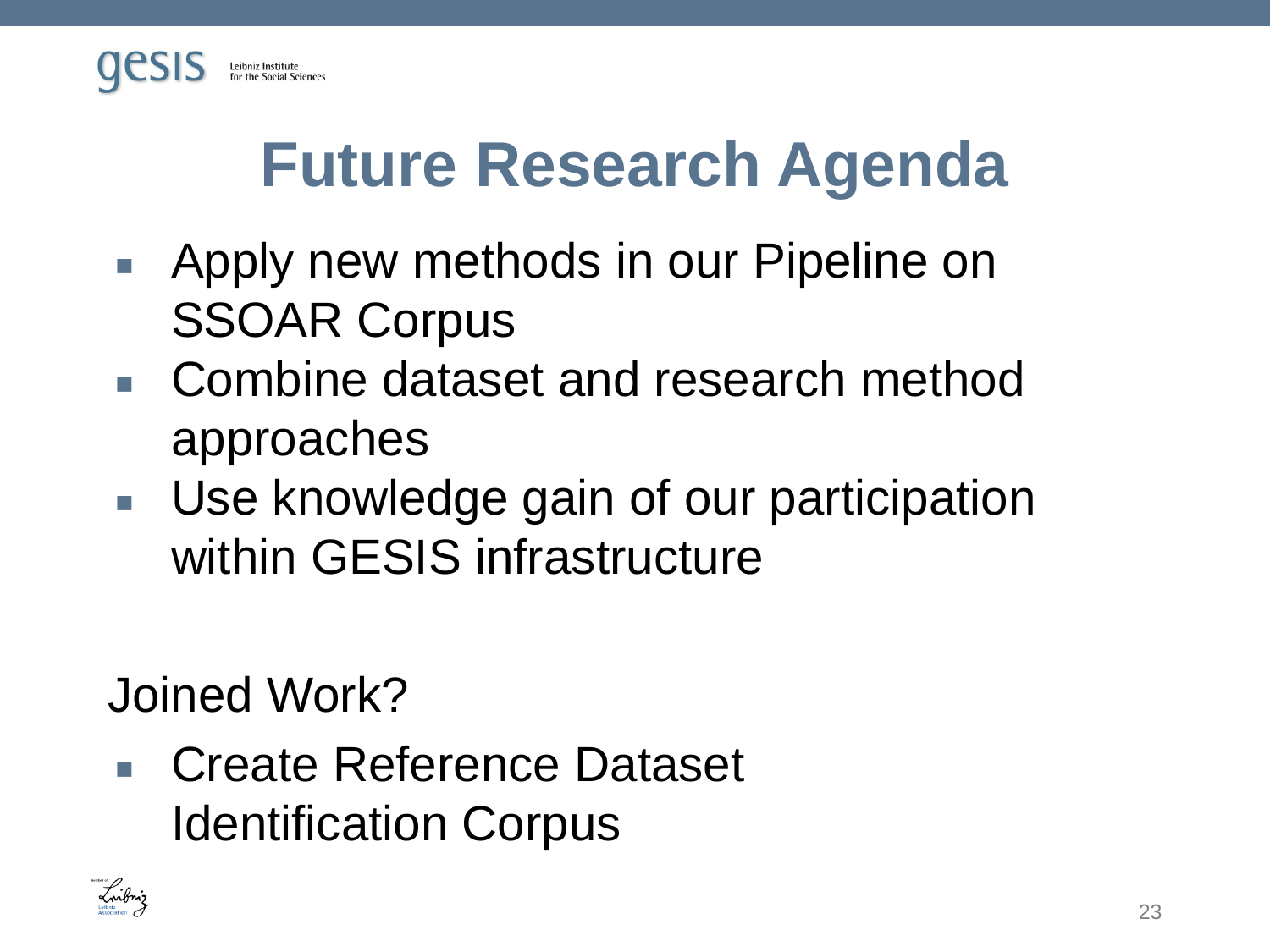

# Future Research Agenda
Apply new methods in our Pipeline on SSOAR Corpus
Combine dataset and research method approaches
Use knowledge gain of our participation within GESIS infrastructure

Joined Work?
Create Reference Dataset
Identification Corpus

23